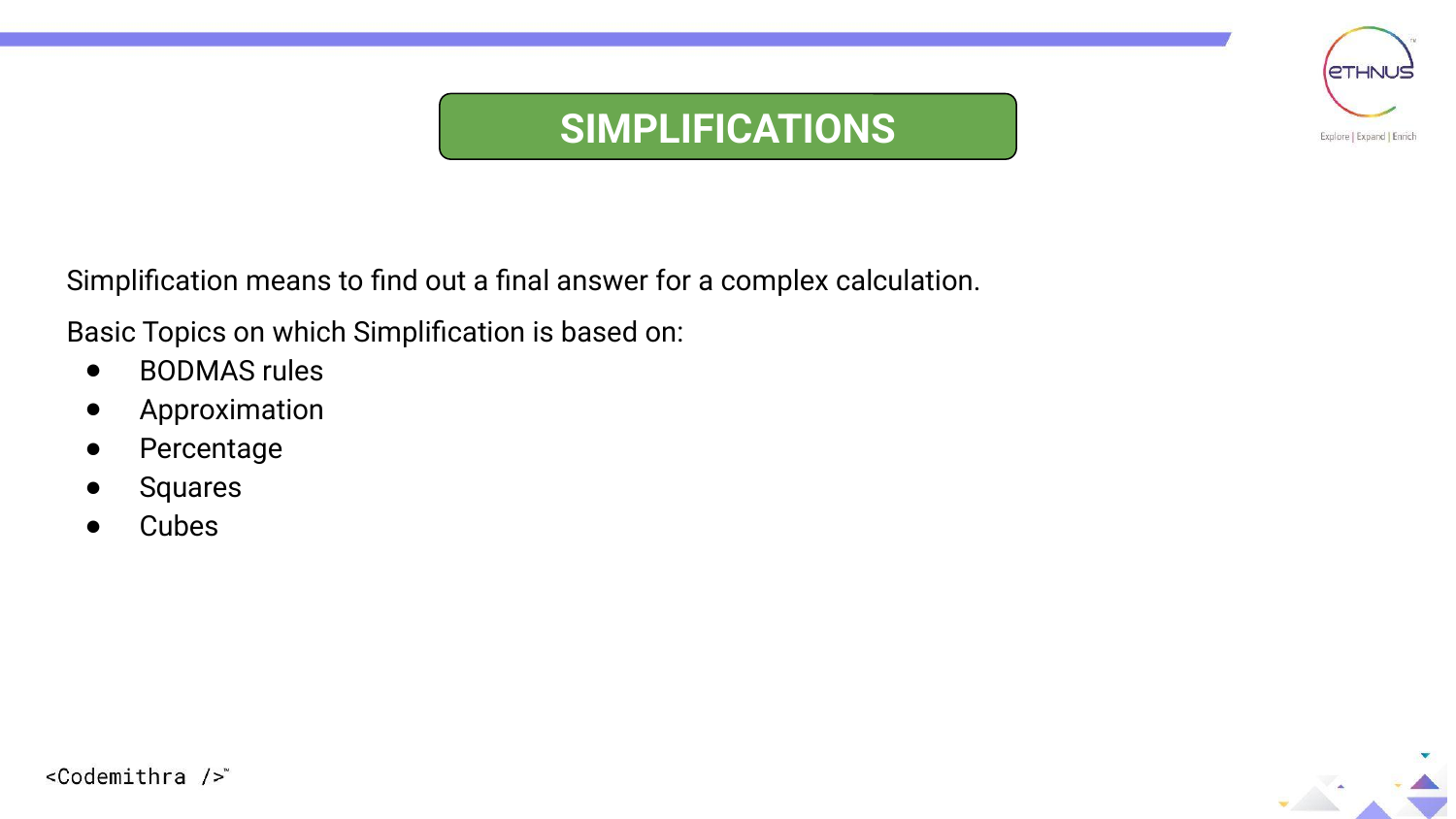

SIMPLIFICATIONS

Simplification means to find out a final answer for a complex calculation.
Basic Topics on which Simplification is based on:
BODMAS rules
Approximation
Percentage
Squares
Cubes